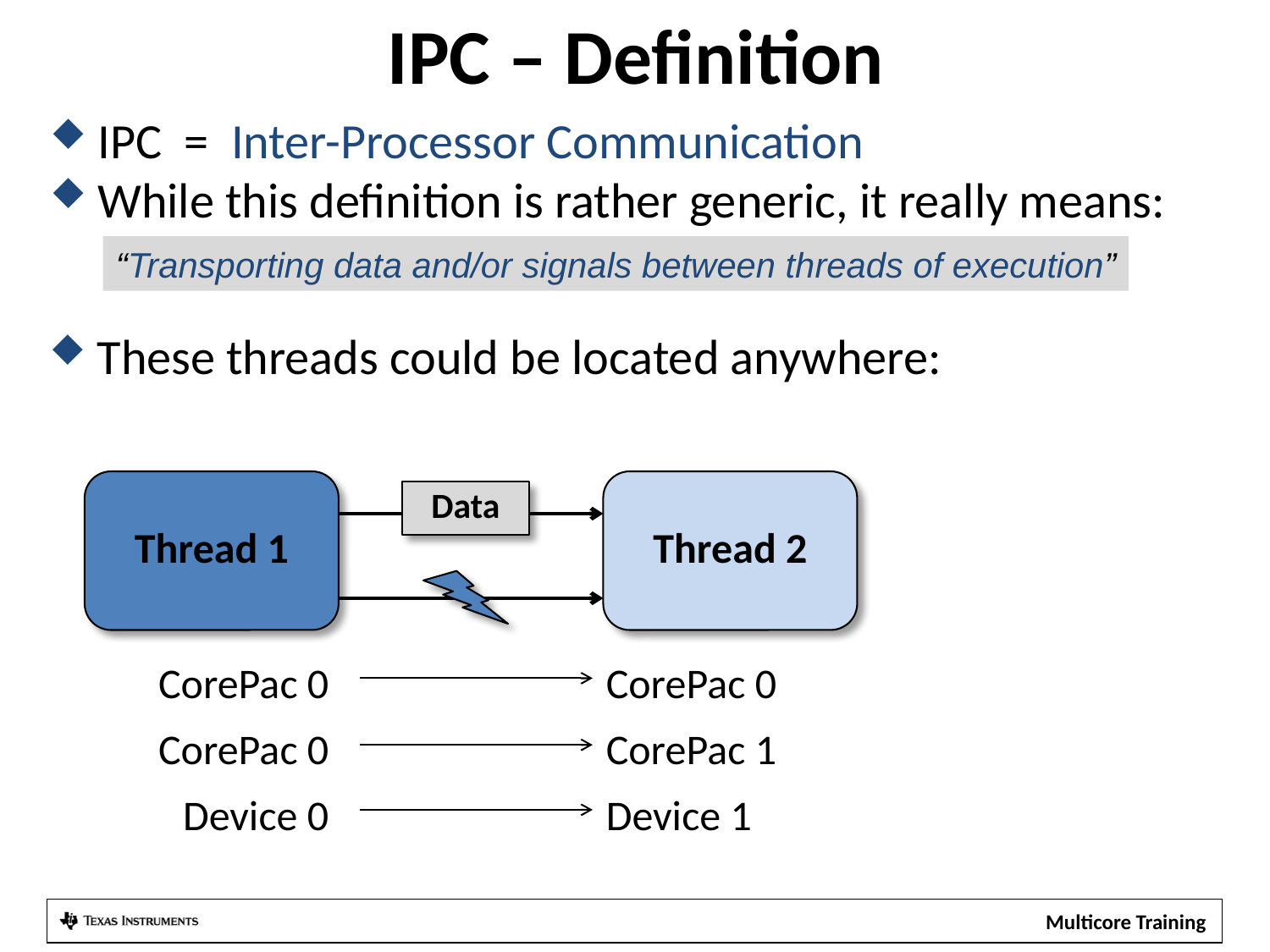

# IPC – Definition
IPC  =  Inter-Processor Communication
While this definition is rather generic, it really means:
“Transporting data and/or signals between threads of execution”
These threads could be located anywhere:
Thread 1
Thread 2
Data

CorePac 0
CorePac 0
Device 0
CorePac 0
CorePac 1
Device 1